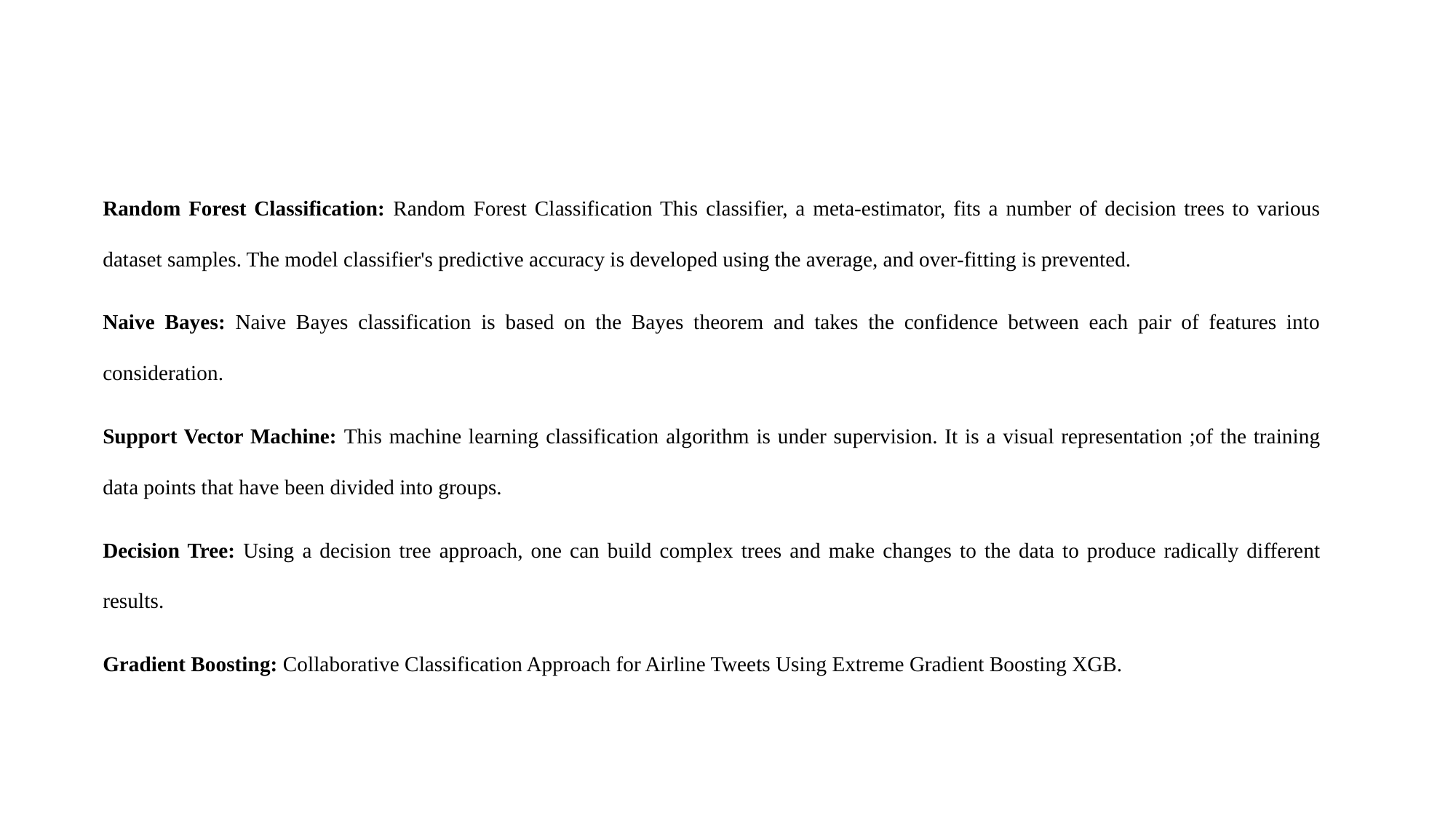

Random Forest Classification: Random Forest Classification This classifier, a meta-estimator, fits a number of decision trees to various dataset samples. The model classifier's predictive accuracy is developed using the average, and over-fitting is prevented.
Naive Bayes: Naive Bayes classification is based on the Bayes theorem and takes the confidence between each pair of features into consideration.
Support Vector Machine: This machine learning classification algorithm is under supervision. It is a visual representation ;of the training data points that have been divided into groups.
Decision Tree: Using a decision tree approach, one can build complex trees and make changes to the data to produce radically different results.
Gradient Boosting: Collaborative Classification Approach for Airline Tweets Using Extreme Gradient Boosting XGB.